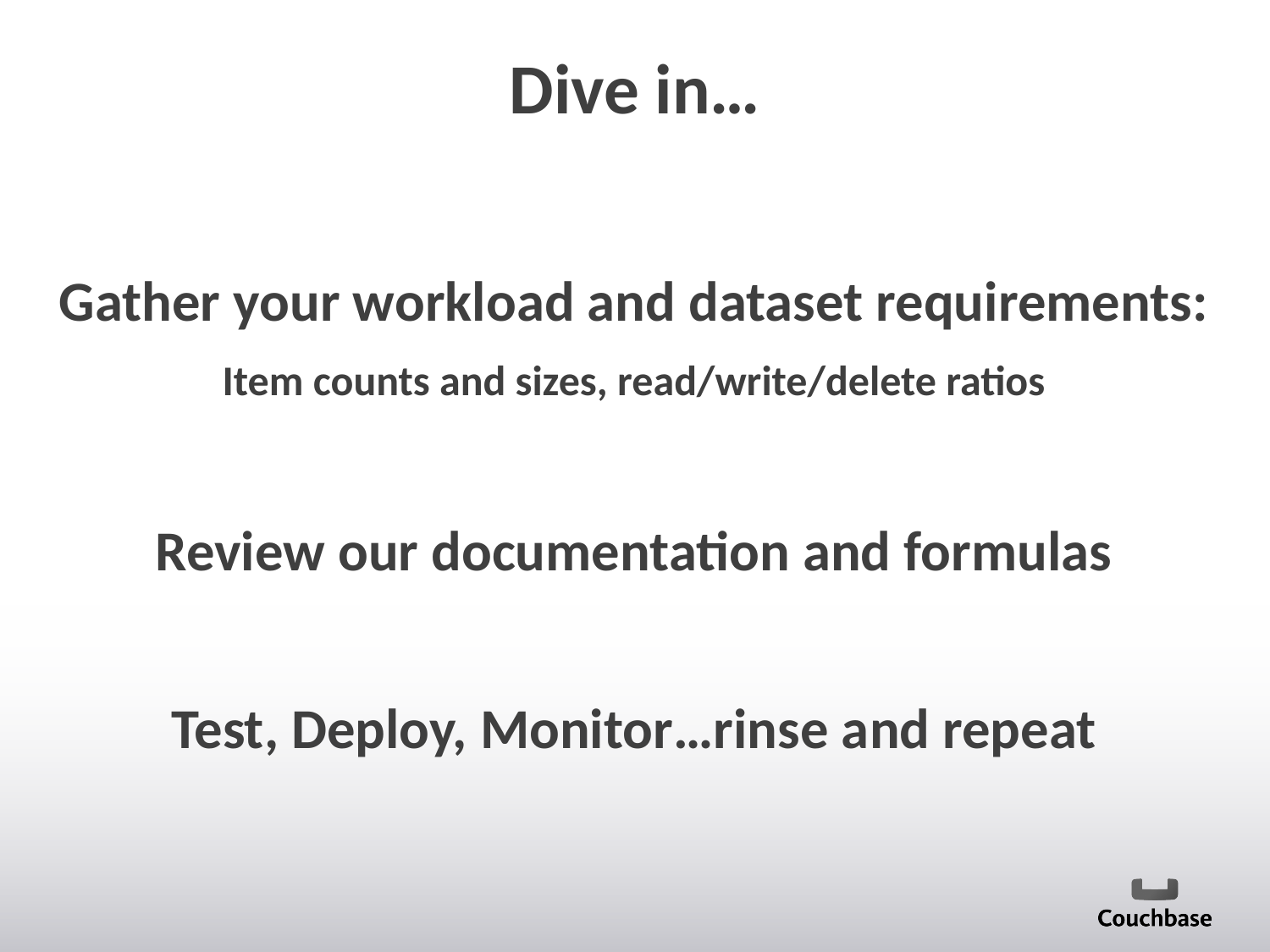

# Dive in…
Gather your workload and dataset requirements:
Item counts and sizes, read/write/delete ratios

Review our documentation and formulas

Test, Deploy, Monitor…rinse and repeat